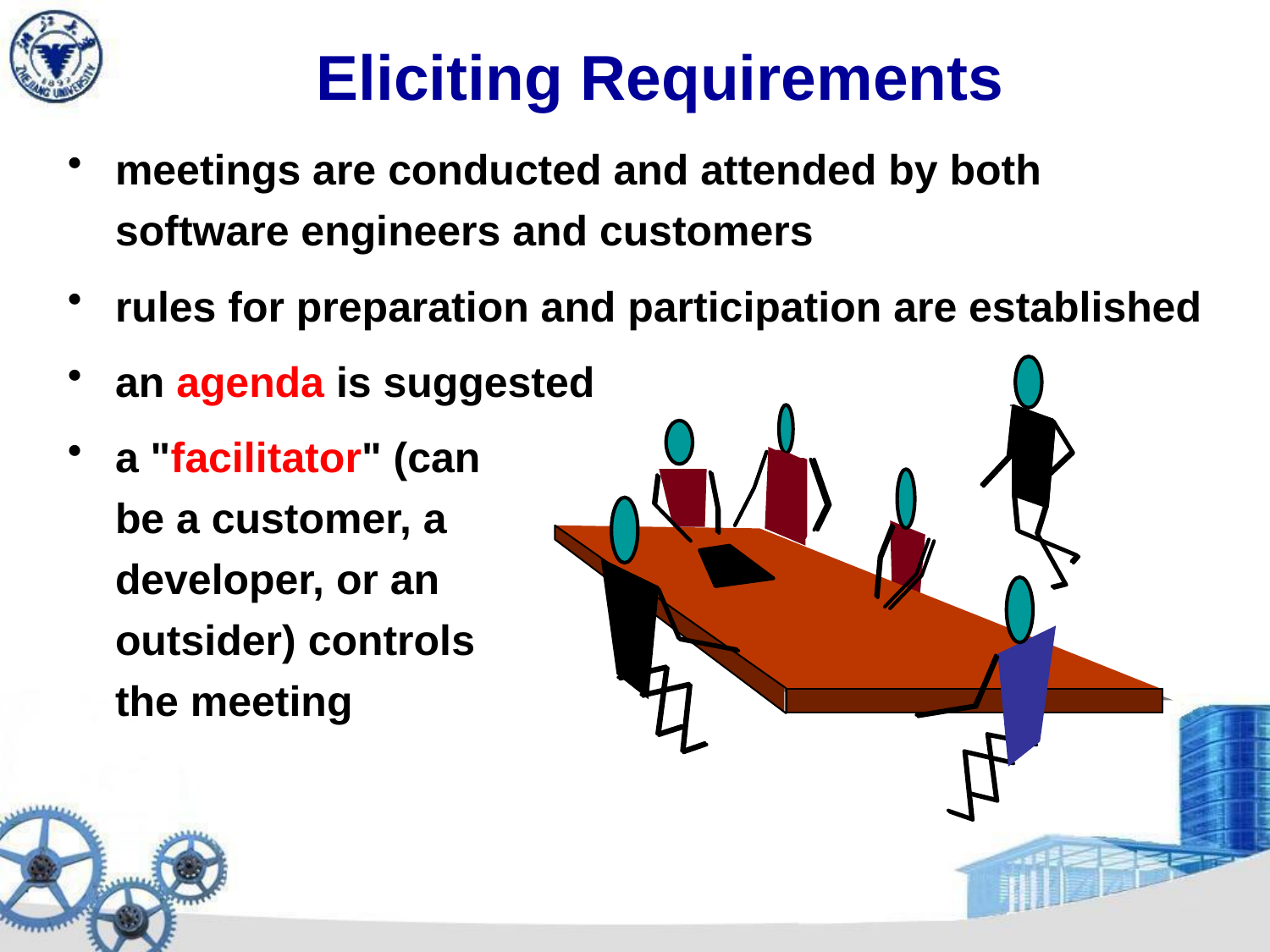

# Eliciting Requirements
meetings are conducted and attended by both software engineers and customers
rules for preparation and participation are established
an agenda is suggested
a "facilitator" (can
be a customer, a
developer, or an
outsider) controls
the meeting